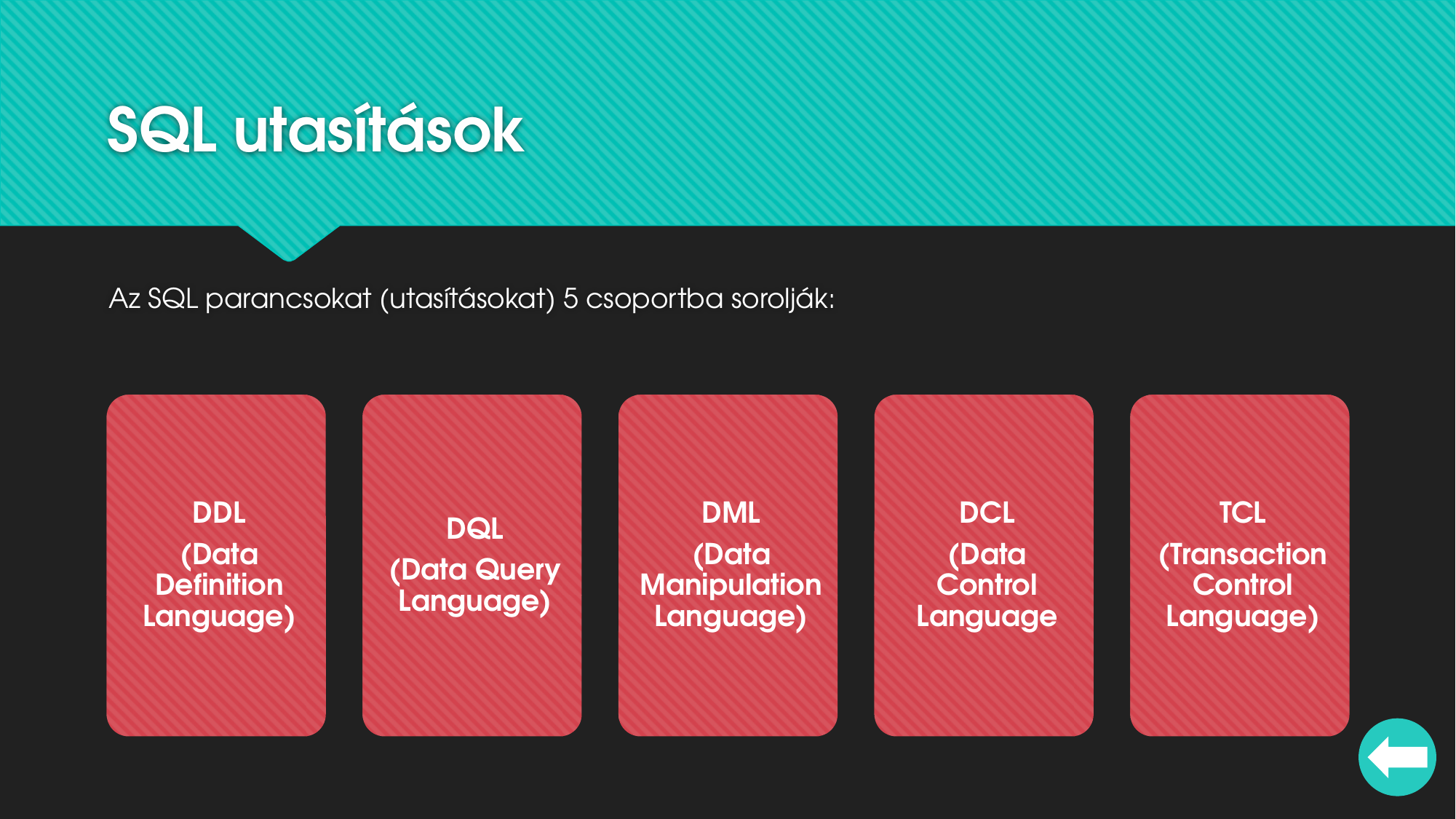

# SQL utasítások
Az SQL parancsokat (utasításokat) 5 csoportba sorolják:

DDL
(Data Definition Language)
DQL
(Data Query Language)
DML
(Data Manipulation Language)
DCL
(Data Control Language
TCL
(Transaction Control Language)